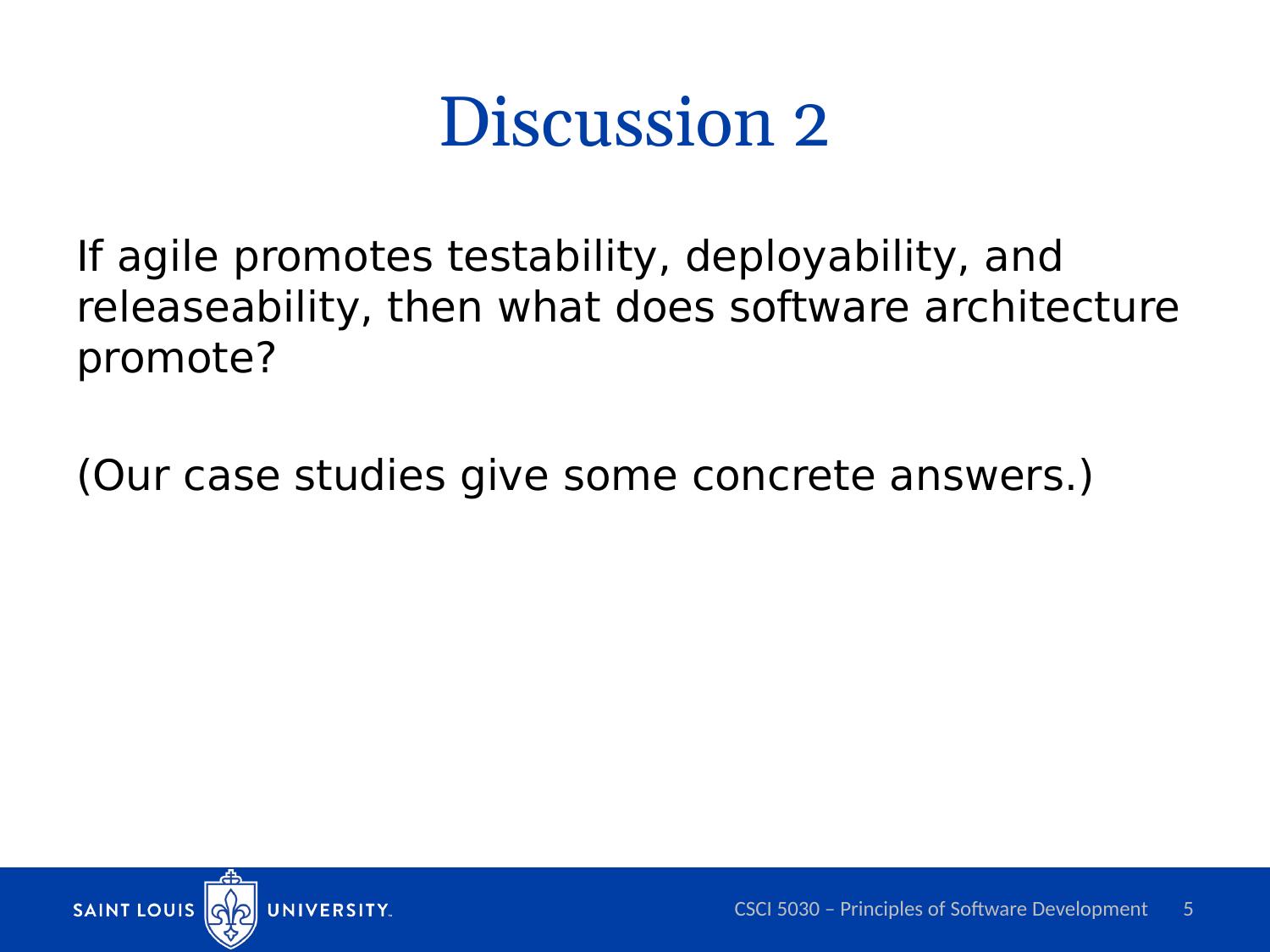

# Discussion 2
If agile promotes testability, deployability, and releaseability, then what does software architecture promote?

(Our case studies give some concrete answers.)

CSCI 5030 – Principles of Software Development
5